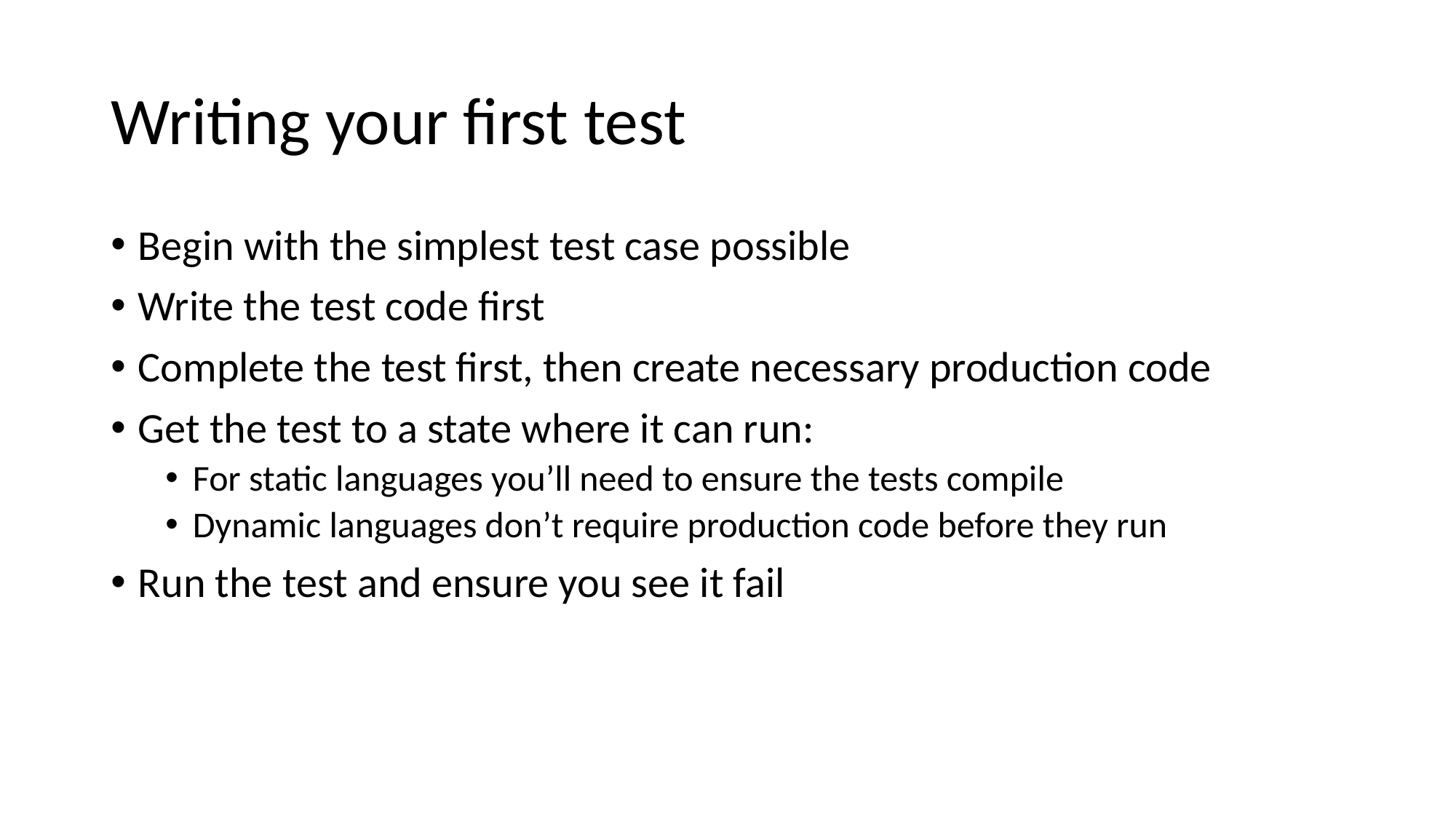

# Writing your first test
Begin with the simplest test case possible
Write the test code first
Complete the test first, then create necessary production code
Get the test to a state where it can run:
For static languages you’ll need to ensure the tests compile
Dynamic languages don’t require production code before they run
Run the test and ensure you see it fail